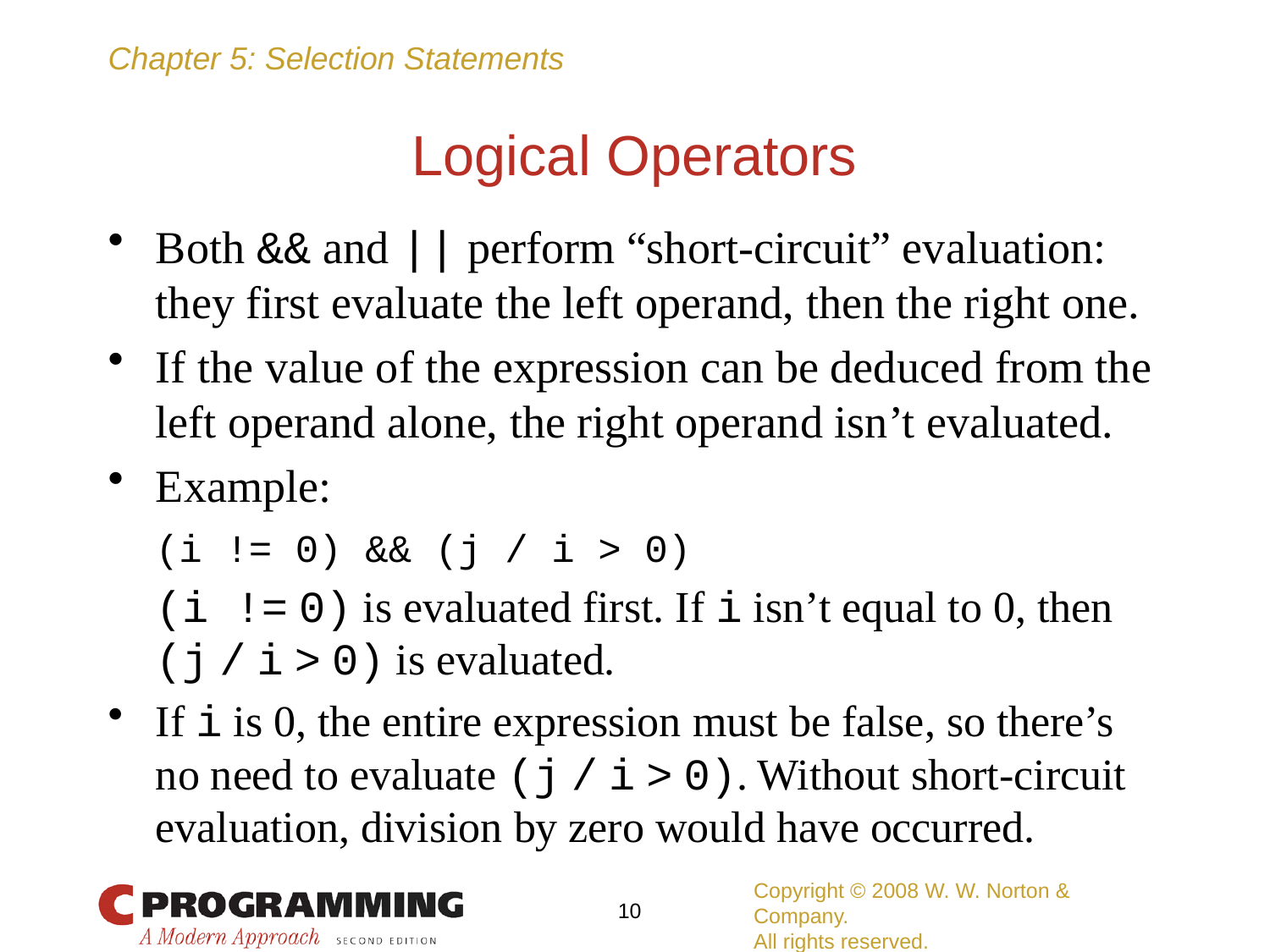

# Logical Operators
Both && and || perform “short-circuit” evaluation: they first evaluate the left operand, then the right one.
If the value of the expression can be deduced from the left operand alone, the right operand isn’t evaluated.
Example:
	(i != 0) && (j / i > 0)
	(i != 0) is evaluated first. If i isn’t equal to 0, then (j / i > 0) is evaluated.
If i is 0, the entire expression must be false, so there’s no need to evaluate (j / i > 0). Without short-circuit evaluation, division by zero would have occurred.

Copyright © 2008 W. W. Norton & Company.
All rights reserved.
10